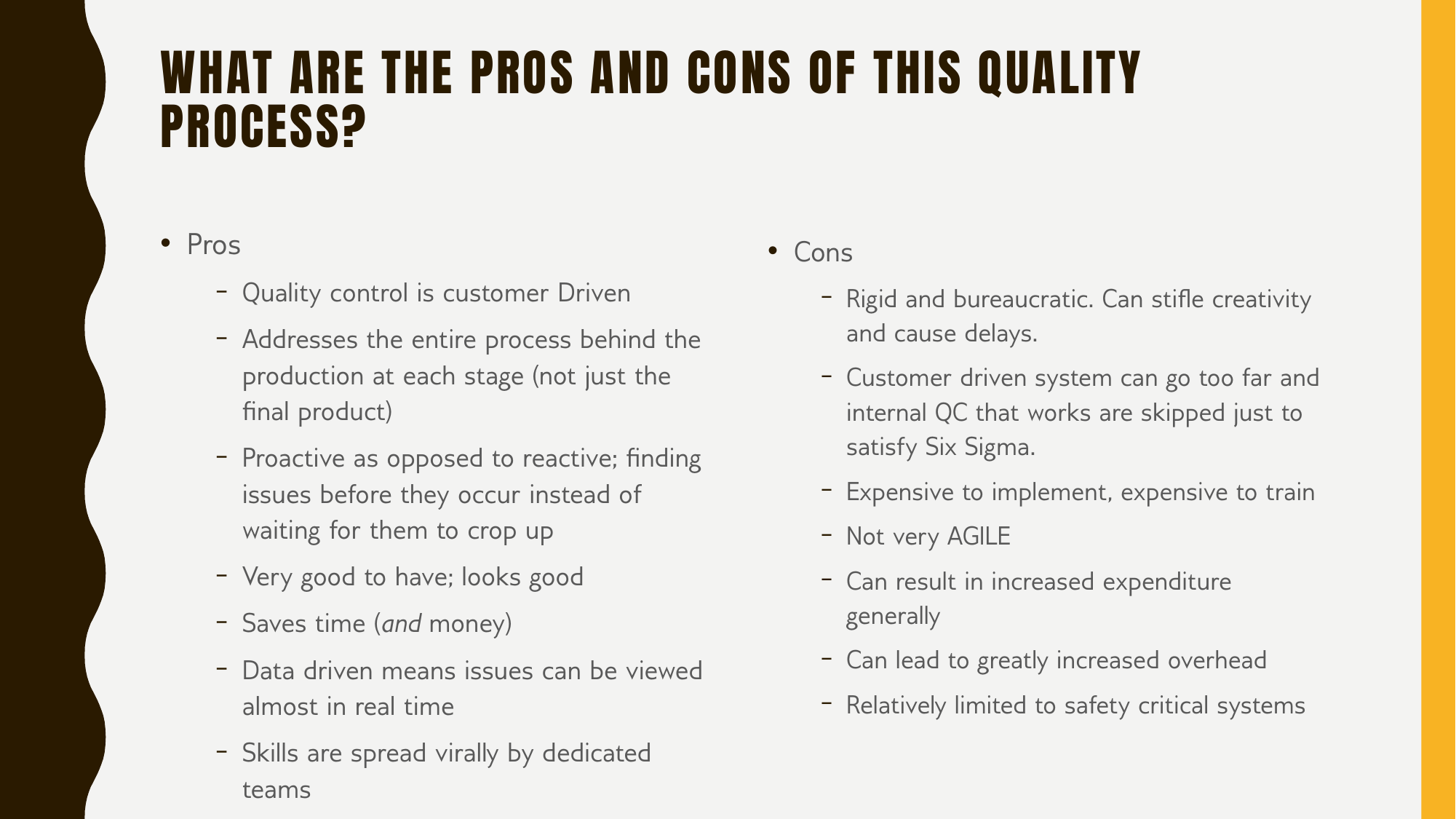

# What are the pros and cons of this quality process?
Pros
Quality control is customer Driven
Addresses the entire process behind the production at each stage (not just the final product)
Proactive as opposed to reactive; finding issues before they occur instead of waiting for them to crop up
Very good to have; looks good
Saves time (and money)
Data driven means issues can be viewed almost in real time
Skills are spread virally by dedicated teams
Cons
Rigid and bureaucratic. Can stifle creativity and cause delays.
Customer driven system can go too far and internal QC that works are skipped just to satisfy Six Sigma.
Expensive to implement, expensive to train
Not very AGILE
Can result in increased expenditure generally
Can lead to greatly increased overhead
Relatively limited to safety critical systems